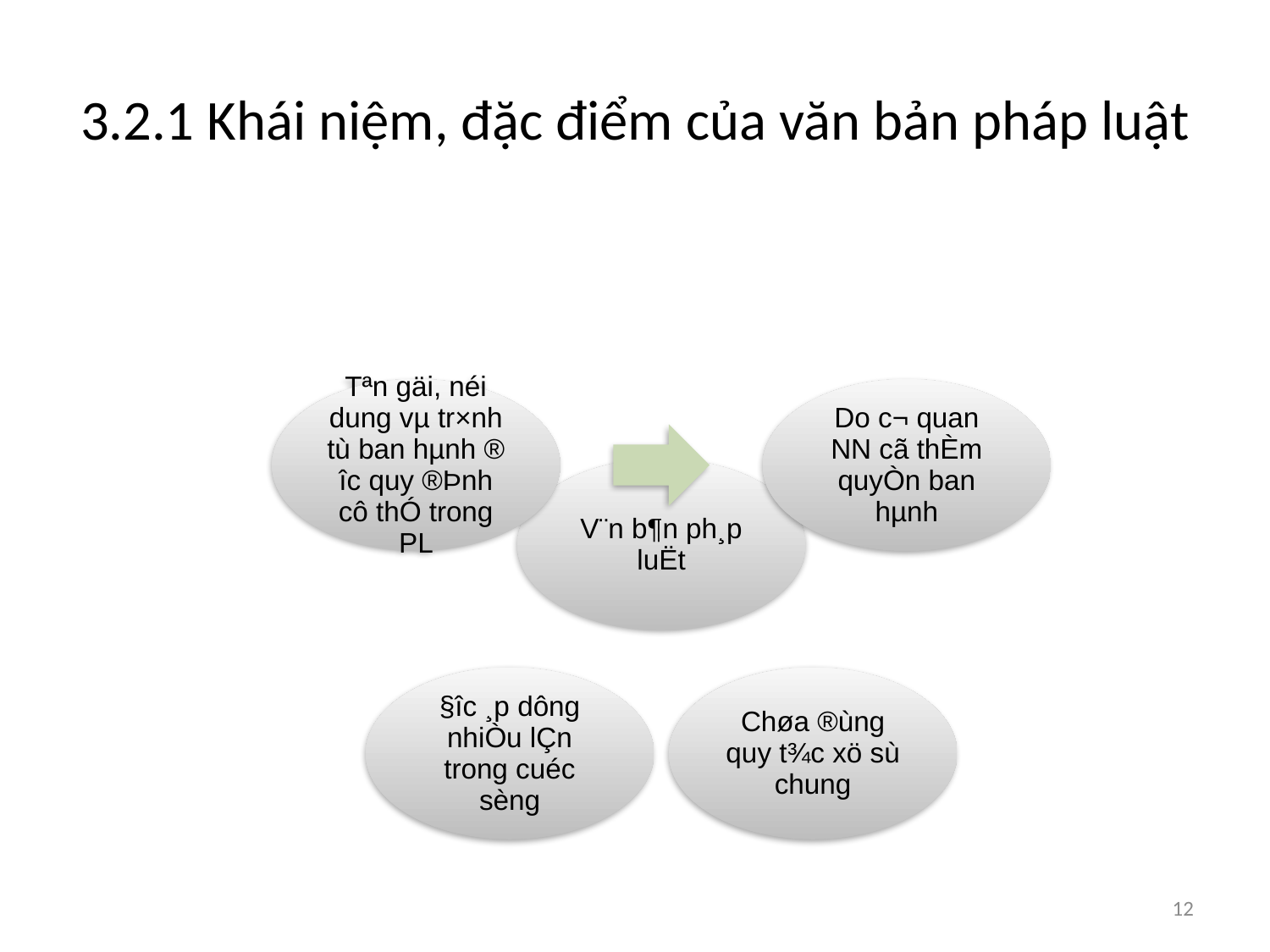

# 3.2.1 Khái niệm, đặc điểm của văn bản pháp luật
V¨n b¶n ph¸p luËt
Do c¬ quan NN cã thÈm quyÒn ban hµnh
Chøa ®ùng quy t¾c xö sù chung
§­îc ¸p dông nhiÒu lÇn trong cuéc sèng
Tªn gäi, néi dung vµ tr×nh tù ban hµnh ®­îc quy ®Þnh cô thÓ trong PL
12